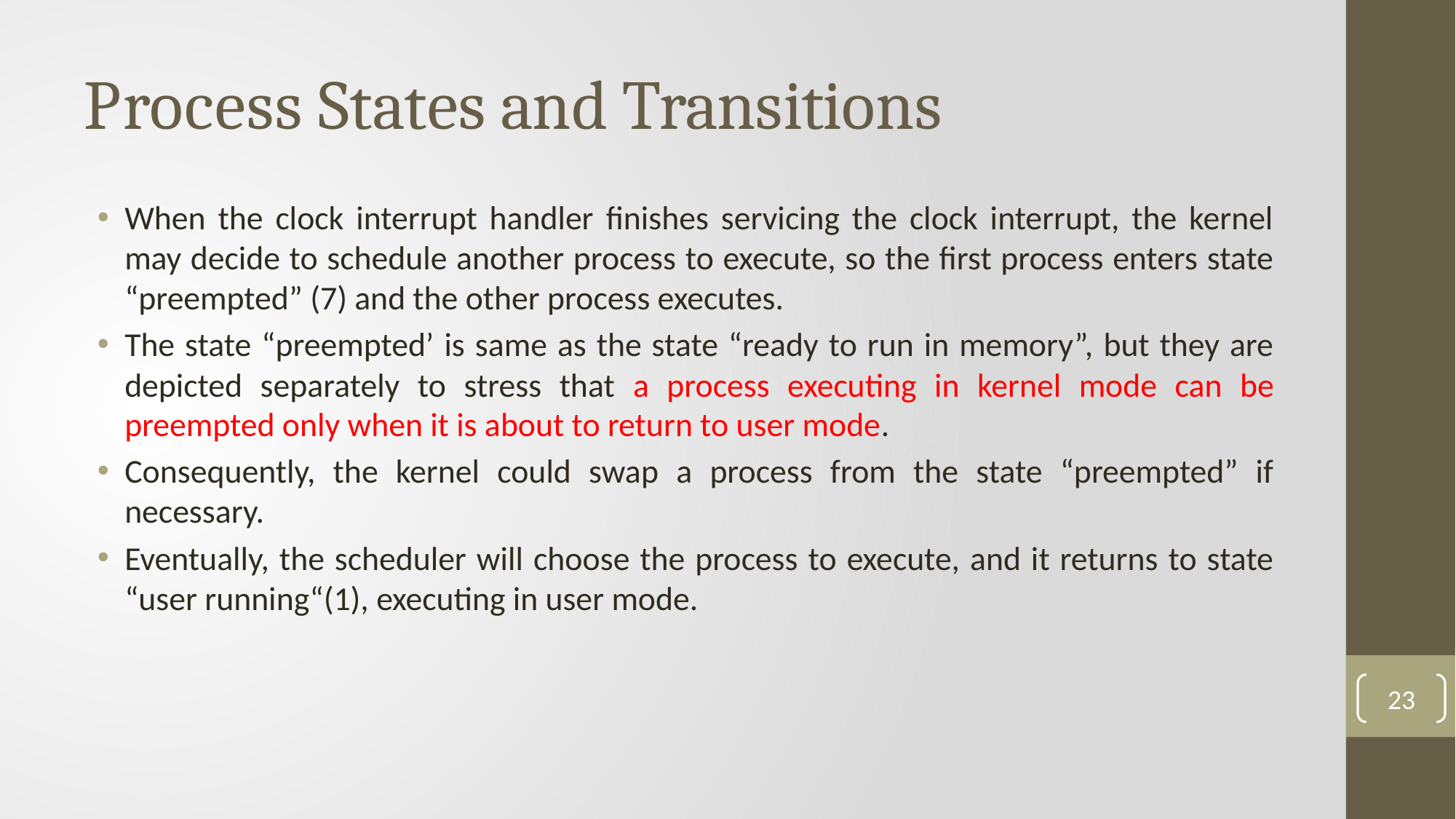

# Process States and Transitions
When the clock interrupt handler finishes servicing the clock interrupt, the kernel may decide to schedule another process to execute, so the first process enters state “preempted” (7) and the other process executes.
The state “preempted’ is same as the state “ready to run in memory”, but they are depicted separately to stress that a process executing in kernel mode can be preempted only when it is about to return to user mode.
Consequently, the kernel could swap a process from the state “preempted” if necessary.
Eventually, the scheduler will choose the process to execute, and it returns to state “user running“(1), executing in user mode.
23